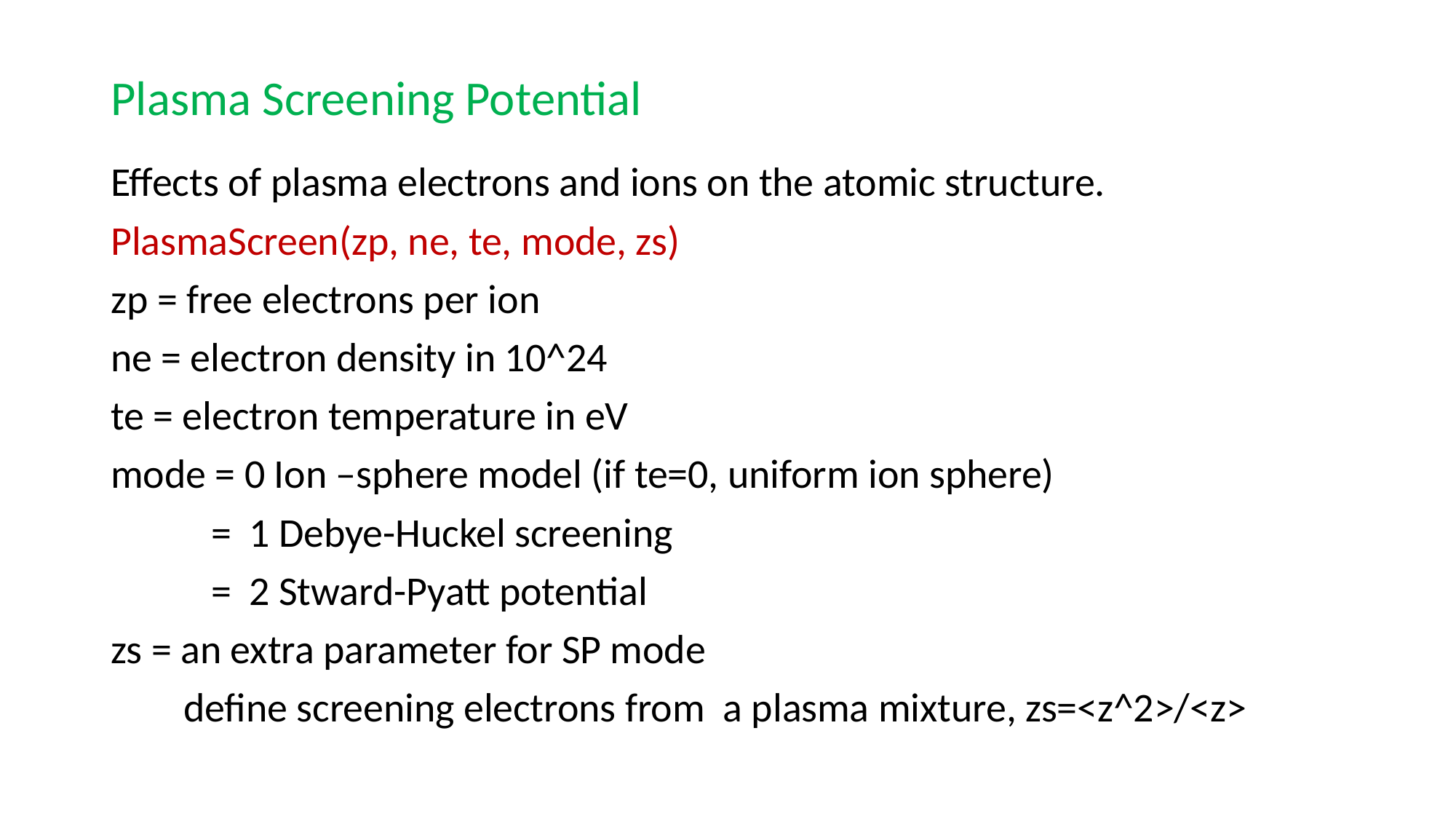

# Plasma Screening Potential
Effects of plasma electrons and ions on the atomic structure.
PlasmaScreen(zp, ne, te, mode, zs)
zp = free electrons per ion
ne = electron density in 10^24
te = electron temperature in eV
mode = 0 Ion –sphere model (if te=0, uniform ion sphere)
           =  1 Debye-Huckel screening
           =  2 Stward-Pyatt potential
zs = an extra parameter for SP mode
        define screening electrons from  a plasma mixture, zs=<z^2>/<z>